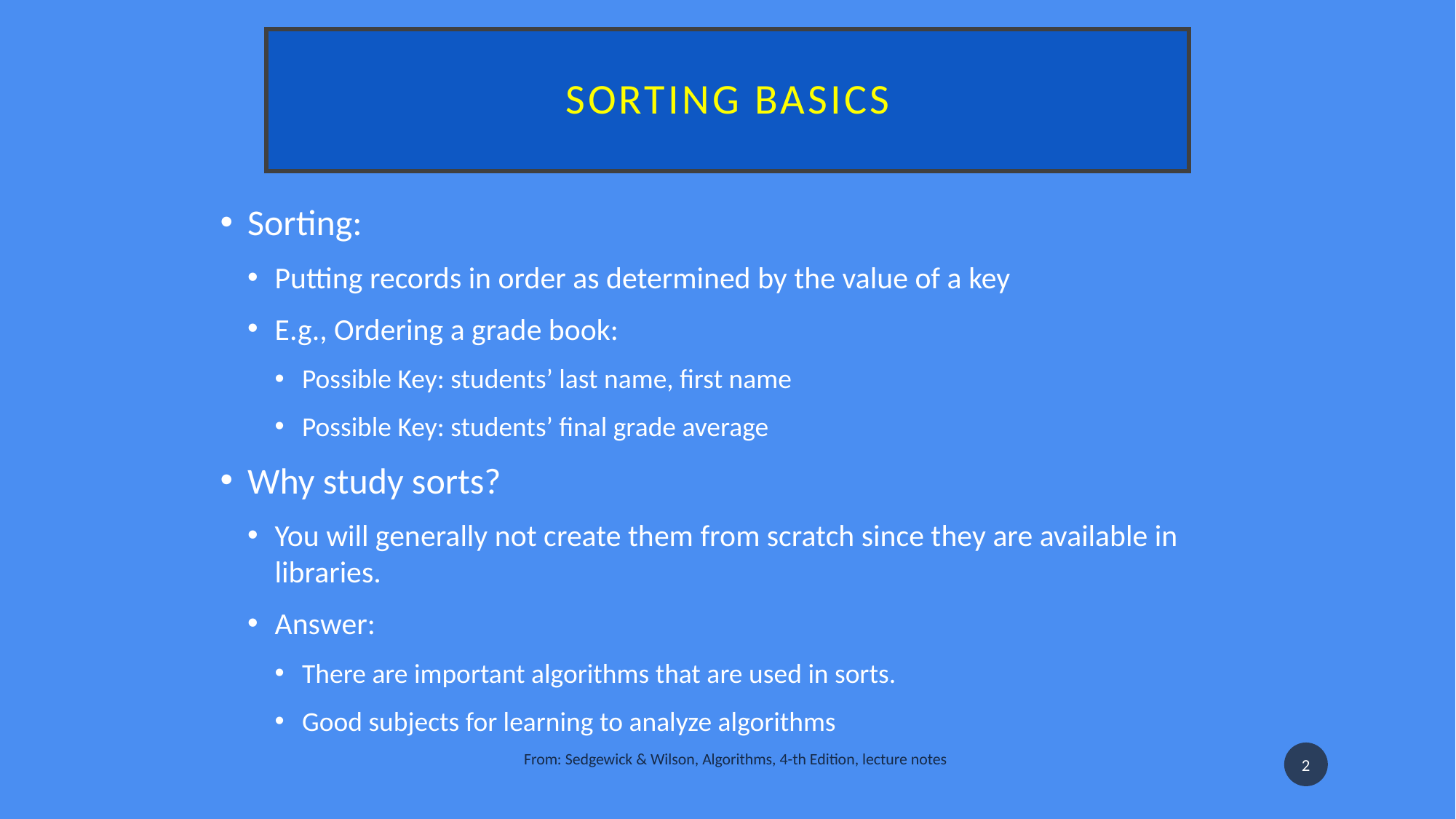

# Sorting basics
Sorting:
Putting records in order as determined by the value of a key
E.g., Ordering a grade book:
Possible Key: students’ last name, first name
Possible Key: students’ final grade average
Why study sorts?
You will generally not create them from scratch since they are available in libraries.
Answer:
There are important algorithms that are used in sorts.
Good subjects for learning to analyze algorithms

From: Sedgewick & Wilson, Algorithms, 4-th Edition, lecture notes
2